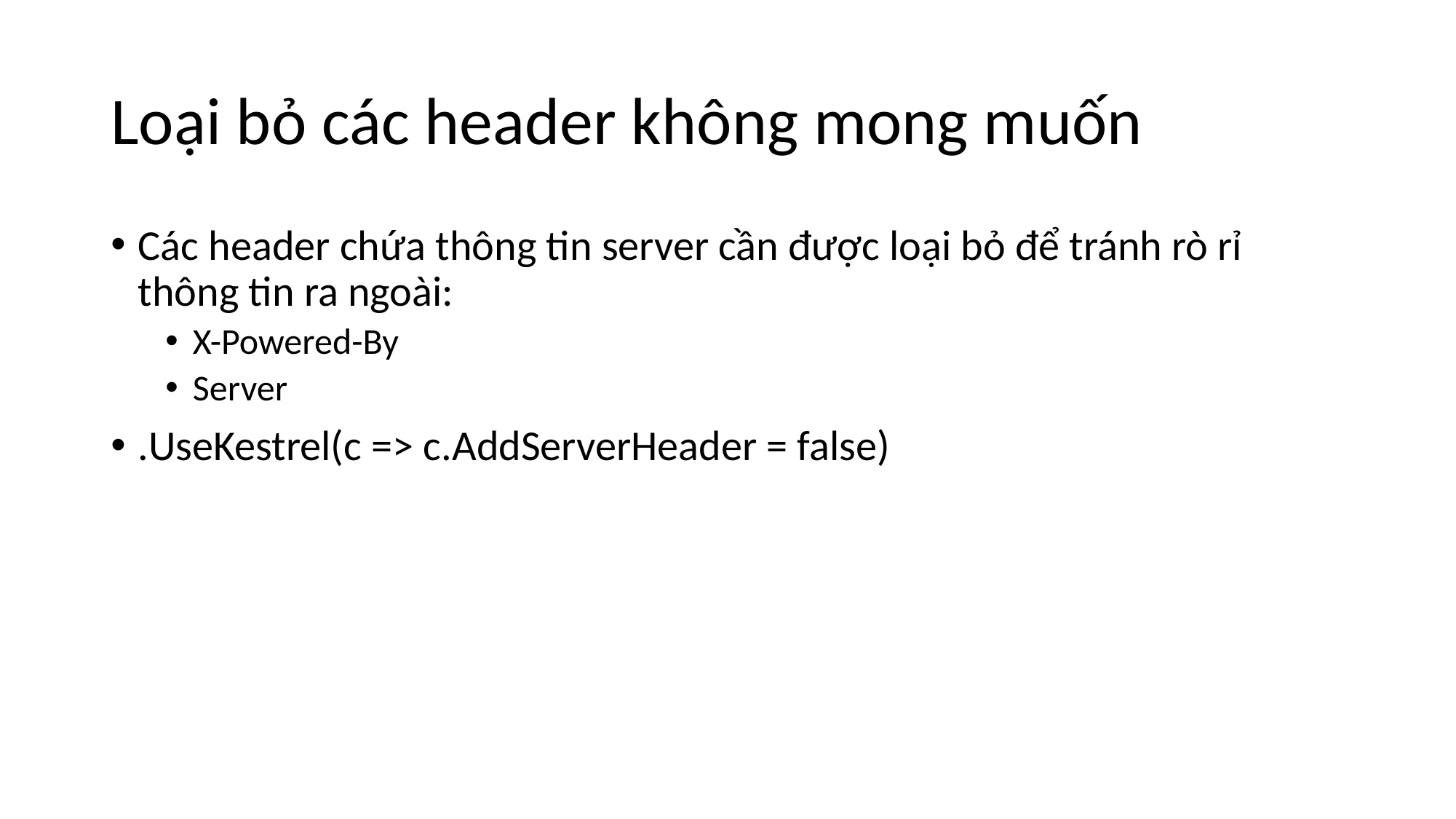

# Loại bỏ các header không mong muốn
Các header chứa thông tin server cần được loại bỏ để tránh rò rỉ thông tin ra ngoài:
X-Powered-By
Server
.UseKestrel(c => c.AddServerHeader = false)